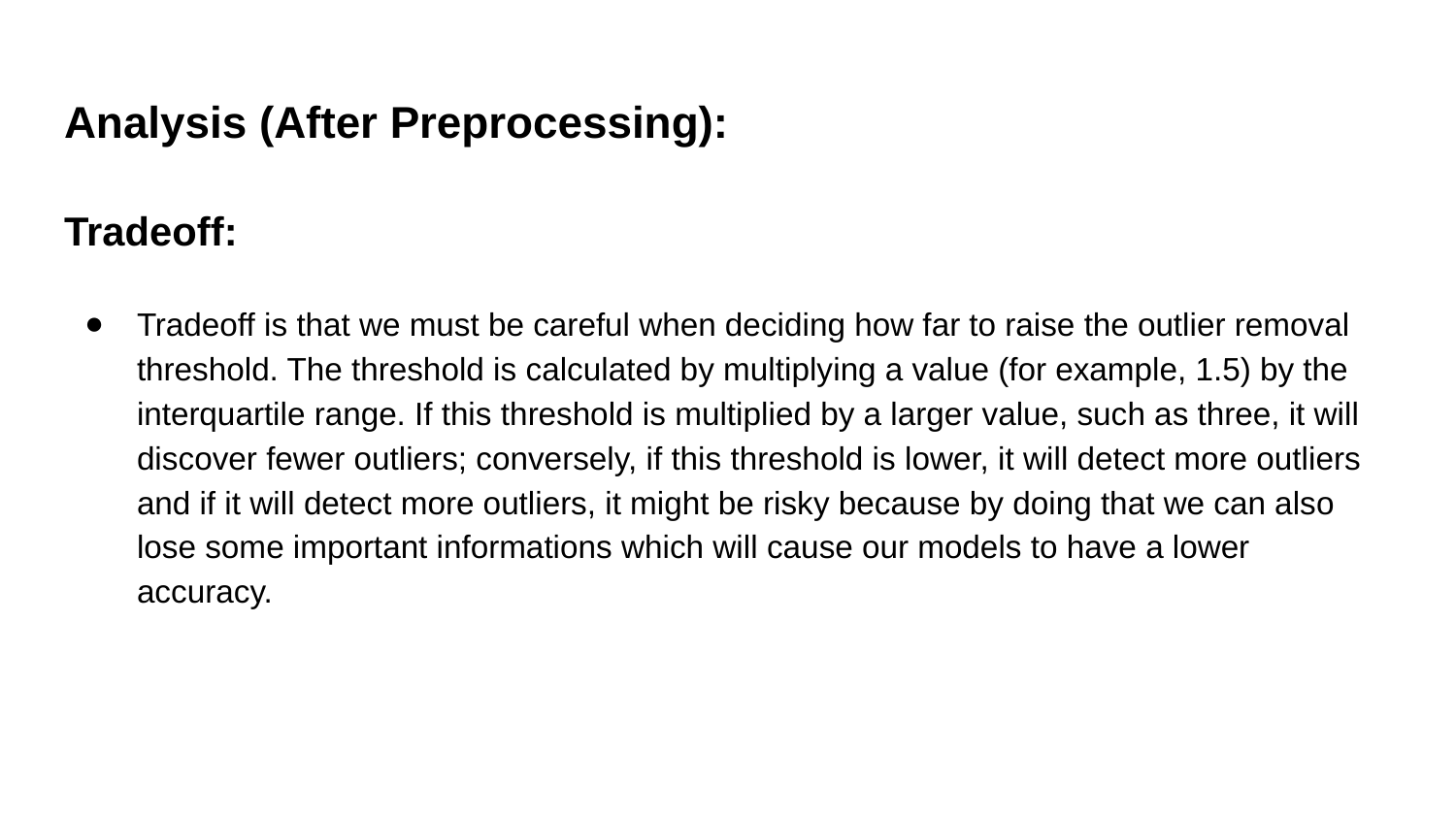

# Analysis (After Preprocessing):

Tradeoff:

Tradeoff is that we must be careful when deciding how far to raise the outlier removal threshold. The threshold is calculated by multiplying a value (for example, 1.5) by the interquartile range. If this threshold is multiplied by a larger value, such as three, it will discover fewer outliers; conversely, if this threshold is lower, it will detect more outliers and if it will detect more outliers, it might be risky because by doing that we can also lose some important informations which will cause our models to have a lower accuracy.